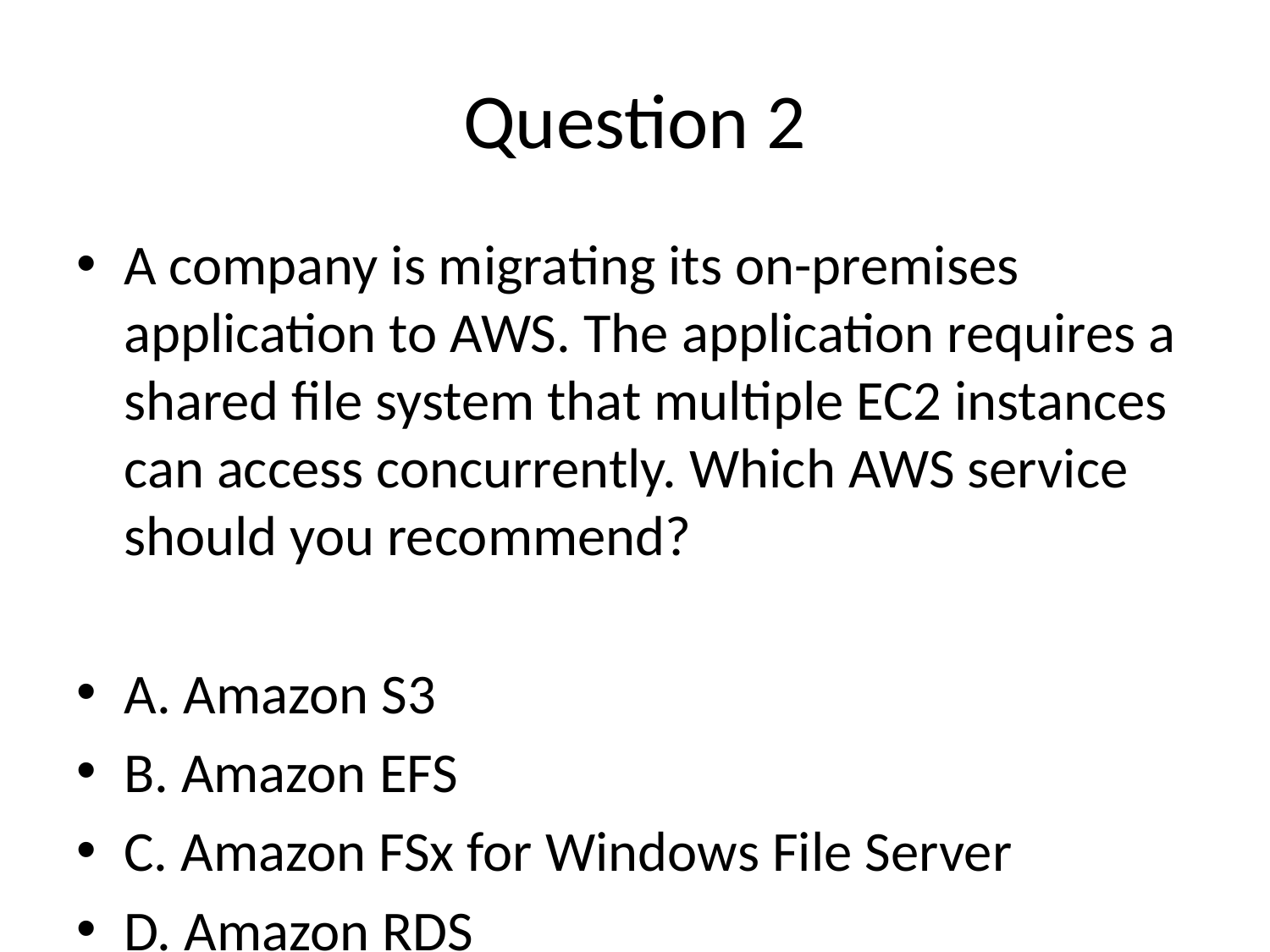

# Question 2
A company is migrating its on-premises application to AWS. The application requires a shared file system that multiple EC2 instances can access concurrently. Which AWS service should you recommend?

A. Amazon S3
B. Amazon EFS
C. Amazon FSx for Windows File Server
D. Amazon RDS